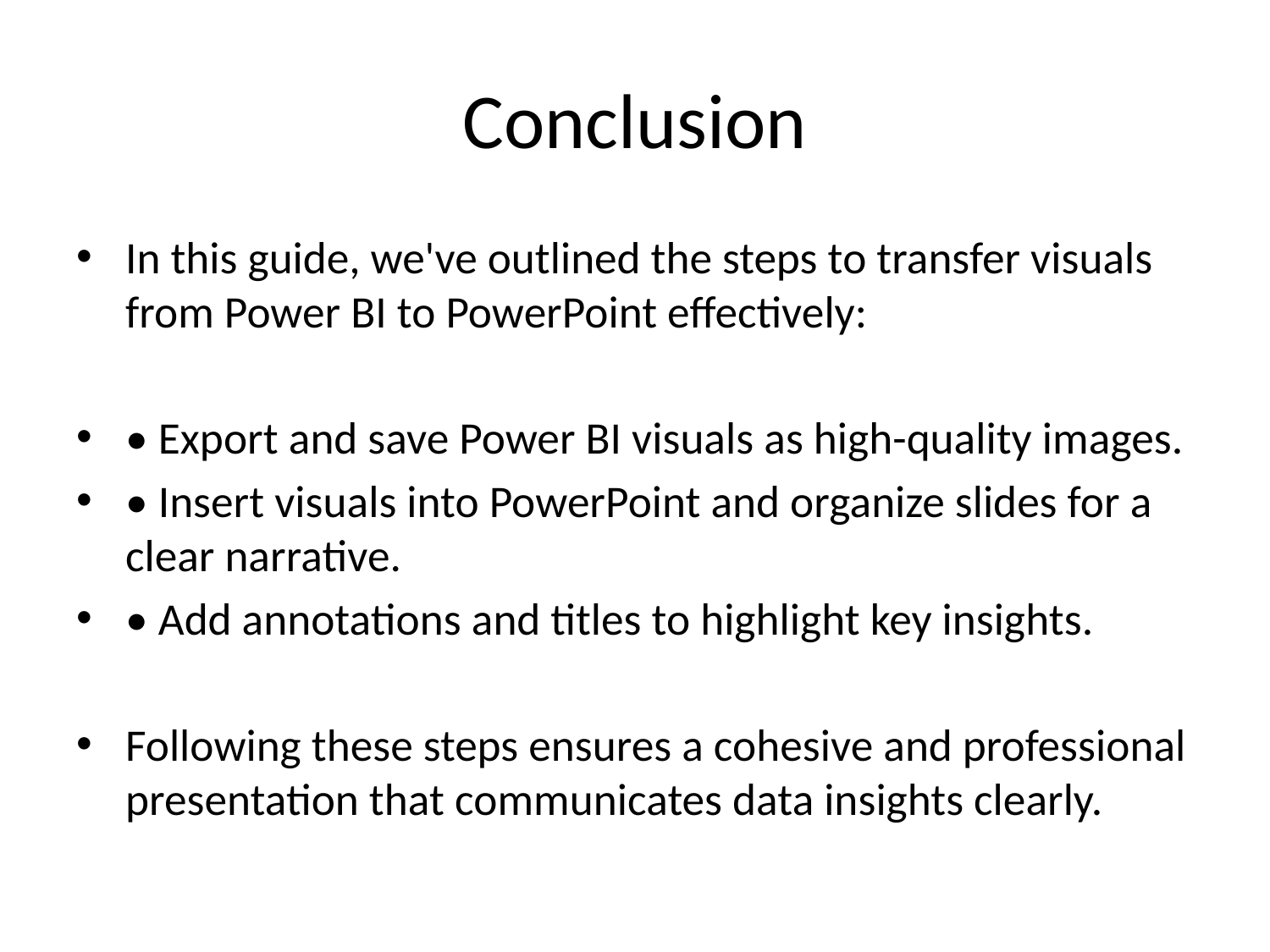

# Conclusion
In this guide, we've outlined the steps to transfer visuals from Power BI to PowerPoint effectively:

• Export and save Power BI visuals as high-quality images.
• Insert visuals into PowerPoint and organize slides for a clear narrative.
• Add annotations and titles to highlight key insights.

Following these steps ensures a cohesive and professional presentation that communicates data insights clearly.